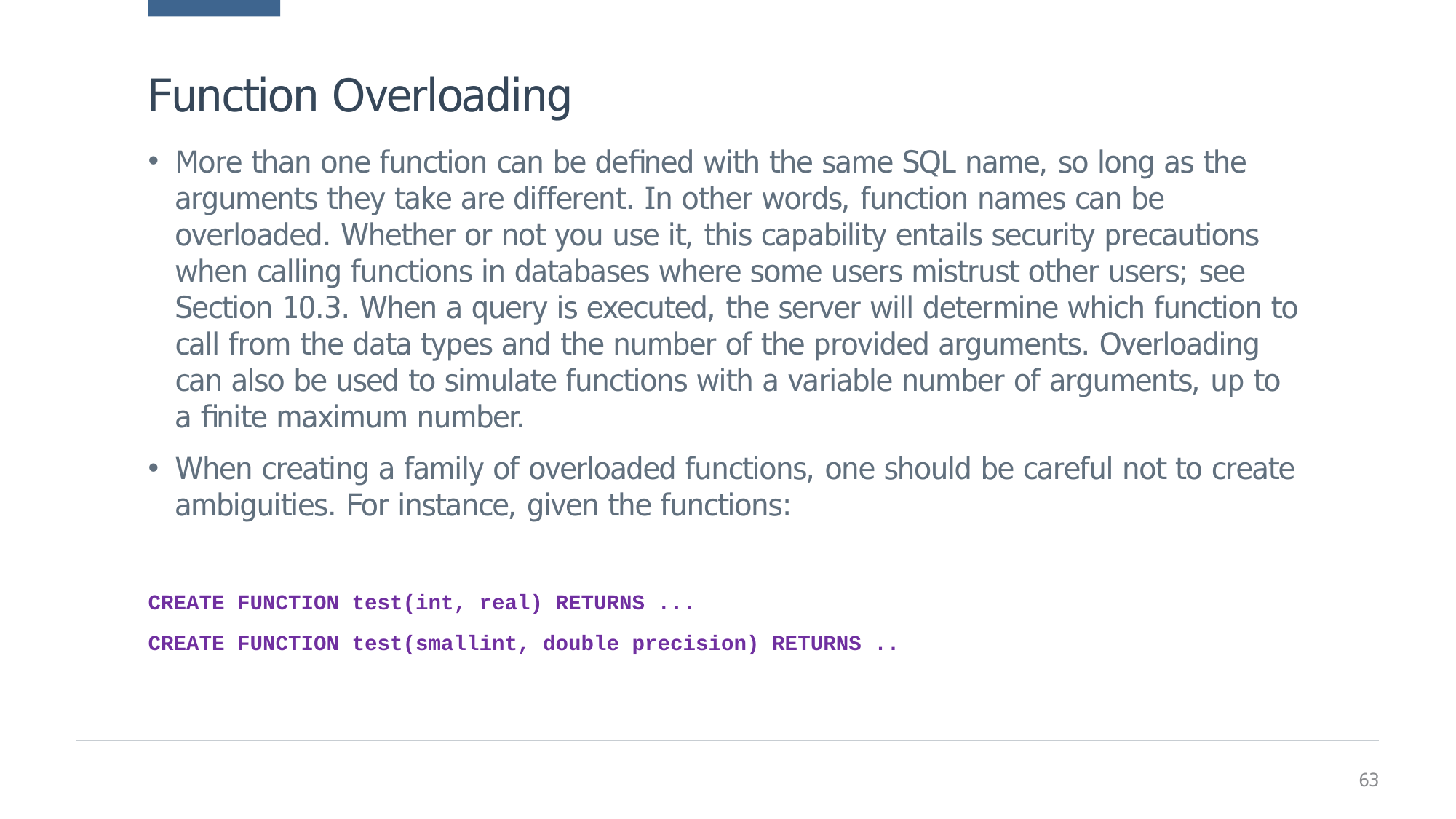

# Function Overloading
More than one function can be defined with the same SQL name, so long as the arguments they take are different. In other words, function names can be overloaded. Whether or not you use it, this capability entails security precautions when calling functions in databases where some users mistrust other users; see Section 10.3. When a query is executed, the server will determine which function to call from the data types and the number of the provided arguments. Overloading can also be used to simulate functions with a variable number of arguments, up to a finite maximum number.
When creating a family of overloaded functions, one should be careful not to create ambiguities. For instance, given the functions:

CREATE FUNCTION test(int, real) RETURNS ...
CREATE FUNCTION test(smallint, double precision) RETURNS ..